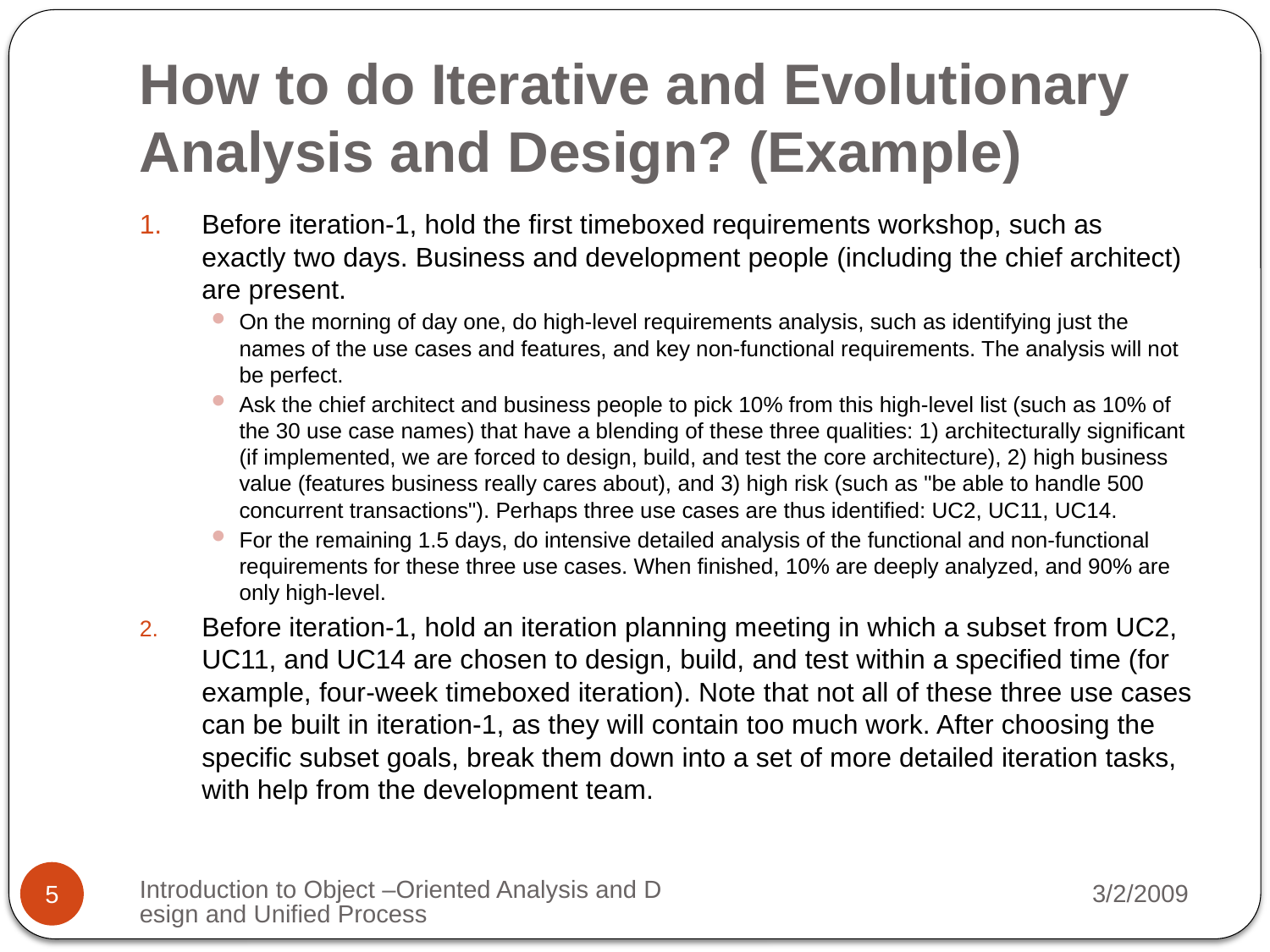

# How to do Iterative and Evolutionary Analysis and Design? (Example)
Before iteration-1, hold the first timeboxed requirements workshop, such as exactly two days. Business and development people (including the chief architect) are present.
On the morning of day one, do high-level requirements analysis, such as identifying just the names of the use cases and features, and key non-functional requirements. The analysis will not be perfect.
Ask the chief architect and business people to pick 10% from this high-level list (such as 10% of the 30 use case names) that have a blending of these three qualities: 1) architecturally significant (if implemented, we are forced to design, build, and test the core architecture), 2) high business value (features business really cares about), and 3) high risk (such as "be able to handle 500 concurrent transactions"). Perhaps three use cases are thus identified: UC2, UC11, UC14.
For the remaining 1.5 days, do intensive detailed analysis of the functional and non-functional requirements for these three use cases. When finished, 10% are deeply analyzed, and 90% are only high-level.
Before iteration-1, hold an iteration planning meeting in which a subset from UC2, UC11, and UC14 are chosen to design, build, and test within a specified time (for example, four-week timeboxed iteration). Note that not all of these three use cases can be built in iteration-1, as they will contain too much work. After choosing the specific subset goals, break them down into a set of more detailed iteration tasks, with help from the development team.

Introduction to Object –Oriented Analysis and Design and Unified Process
3/2/2009
5